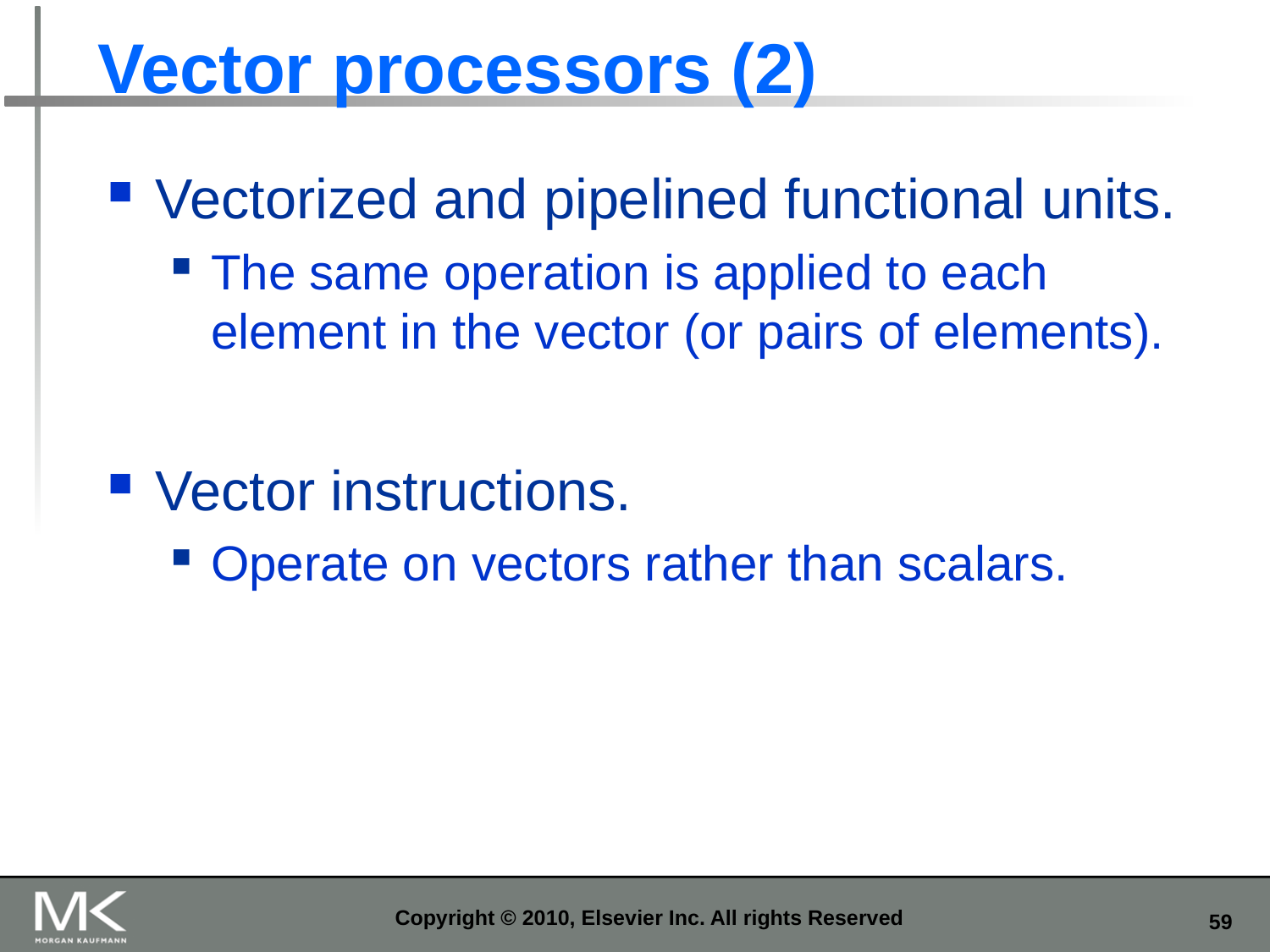

# Vector processors (2)
Vectorized and pipelined functional units.
The same operation is applied to each element in the vector (or pairs of elements).

Vector instructions.
Operate on vectors rather than scalars.
Copyright © 2010, Elsevier Inc. All rights Reserved